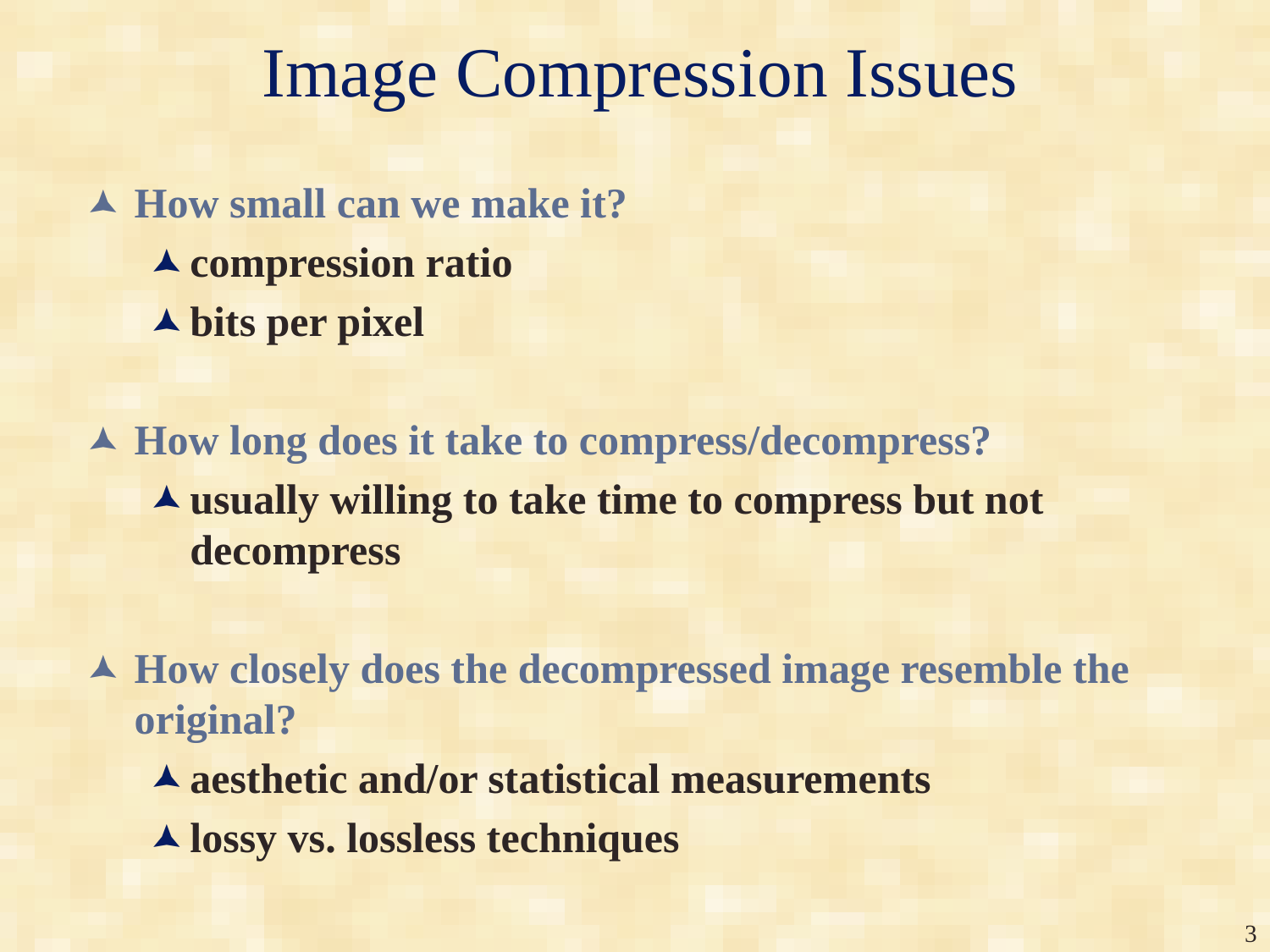

# Image Compression Issues
How small can we make it?
compression ratio
bits per pixel

How long does it take to compress/decompress?
usually willing to take time to compress but not decompress

How closely does the decompressed image resemble the original?
aesthetic and/or statistical measurements
lossy vs. lossless techniques
3